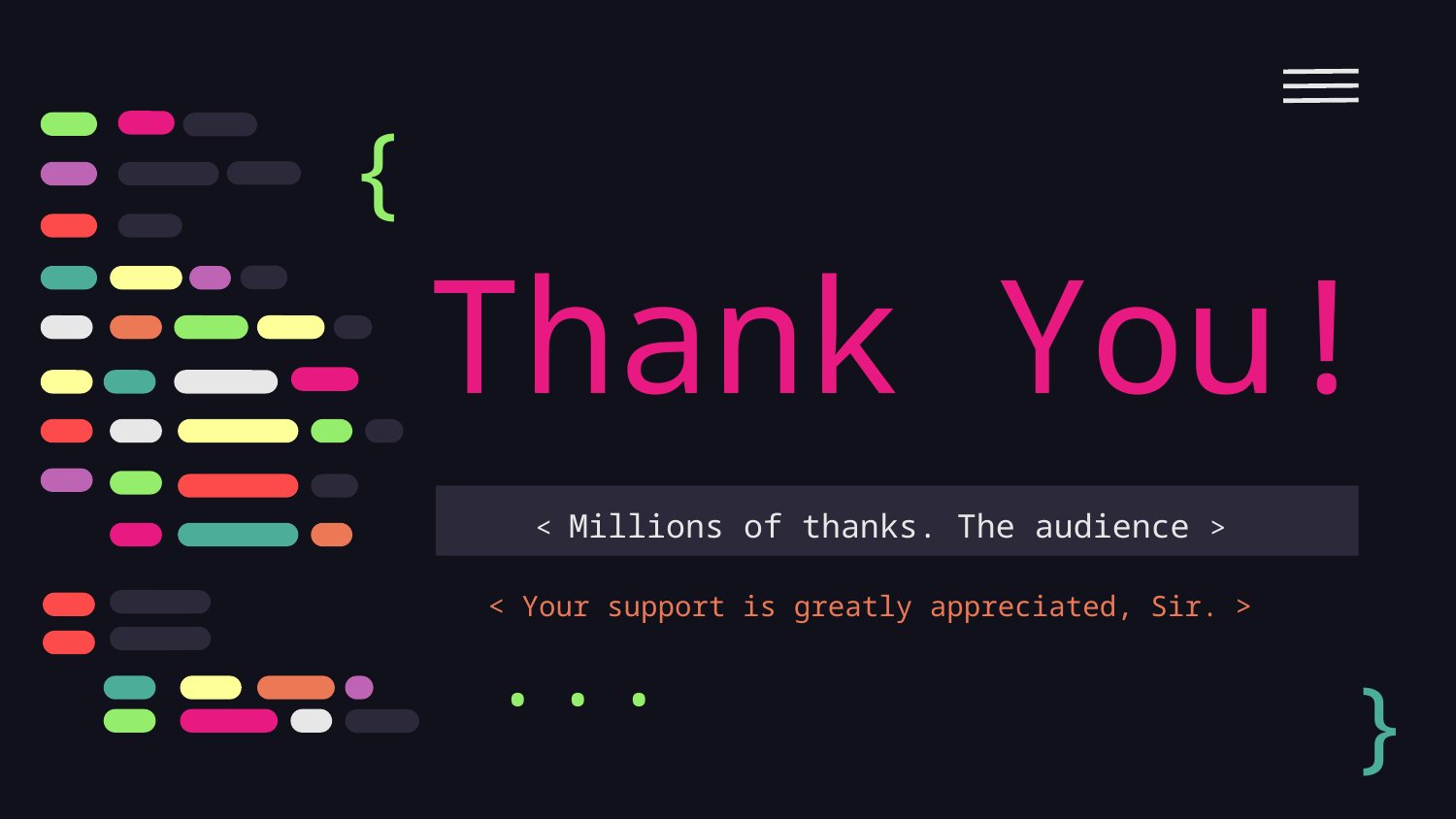

{

# Thank You!
     < Millions of thanks. The audience >
< Your support is greatly appreciated, Sir. >
...
}